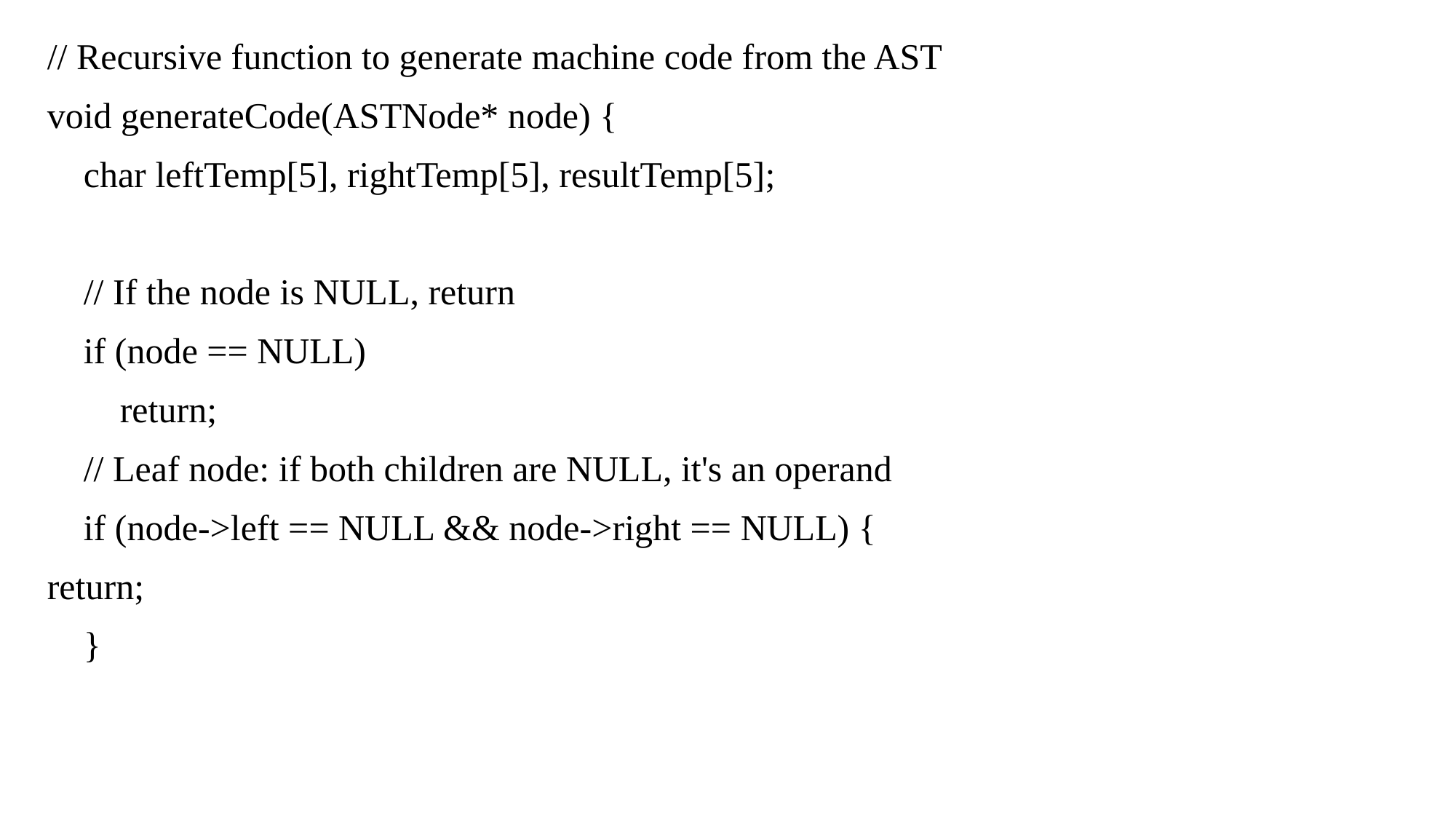

// Recursive function to generate machine code from the AST
void generateCode(ASTNode* node) {
    char leftTemp[5], rightTemp[5], resultTemp[5];

    // If the node is NULL, return
    if (node == NULL)
        return;
    // Leaf node: if both children are NULL, it's an operand
    if (node->left == NULL && node->right == NULL) {
return;
    }